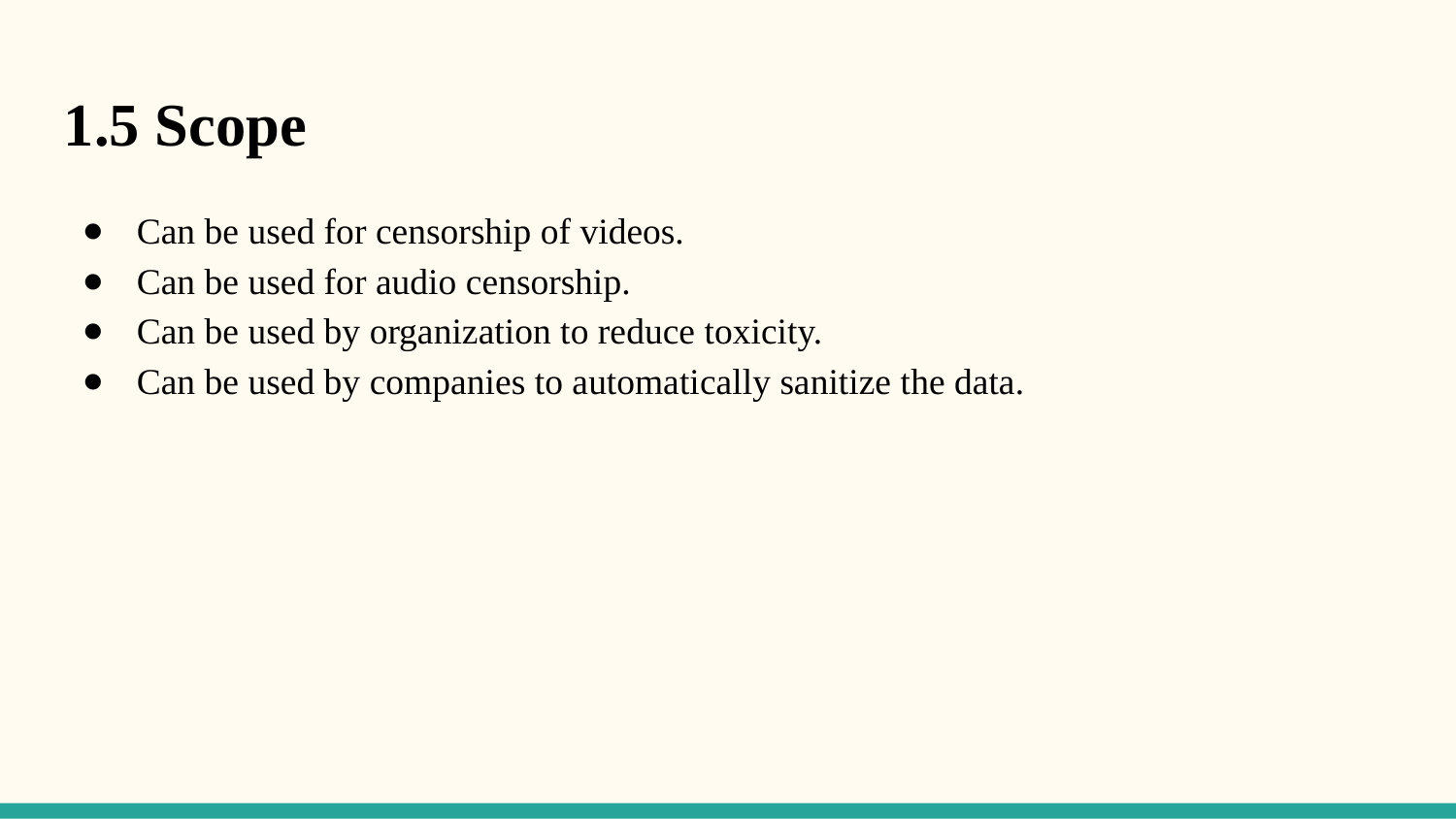

1.5 Scope
Can be used for censorship of videos.
Can be used for audio censorship.
Can be used by organization to reduce toxicity.
Can be used by companies to automatically sanitize the data.